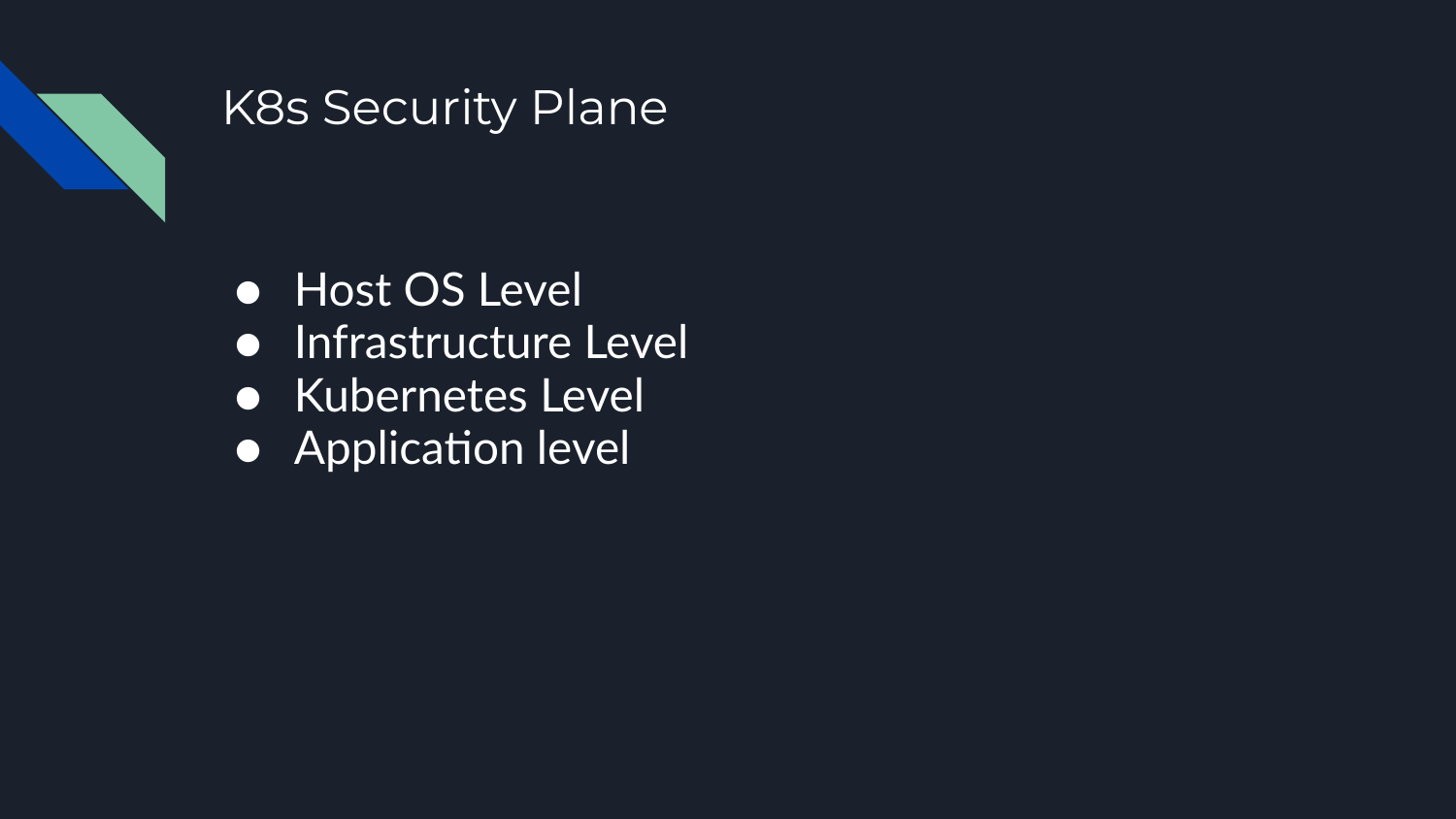

# K8s Security Plane
Host OS Level
Infrastructure Level
Kubernetes Level
Application level